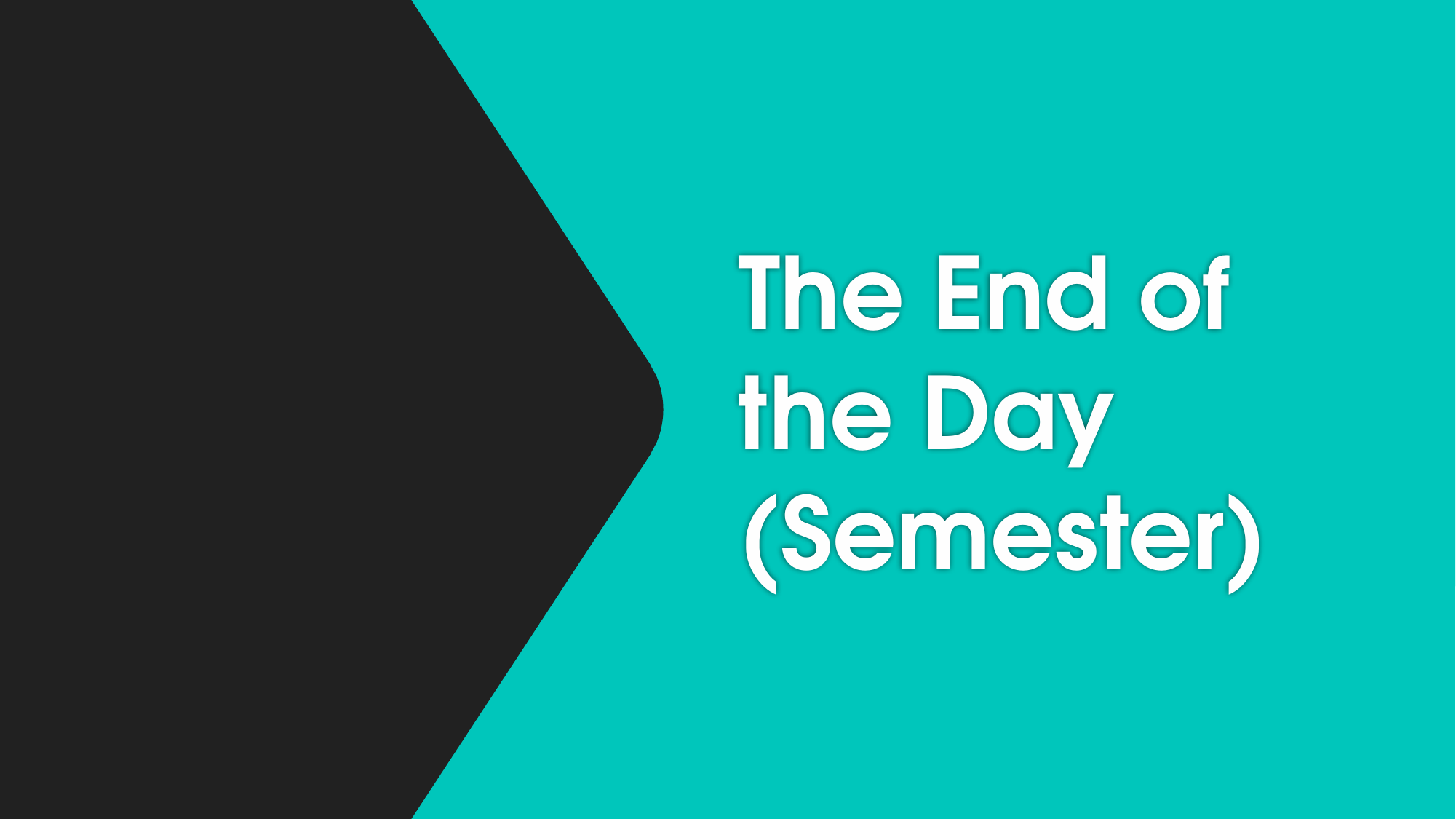

# The End of the Day (Semester)